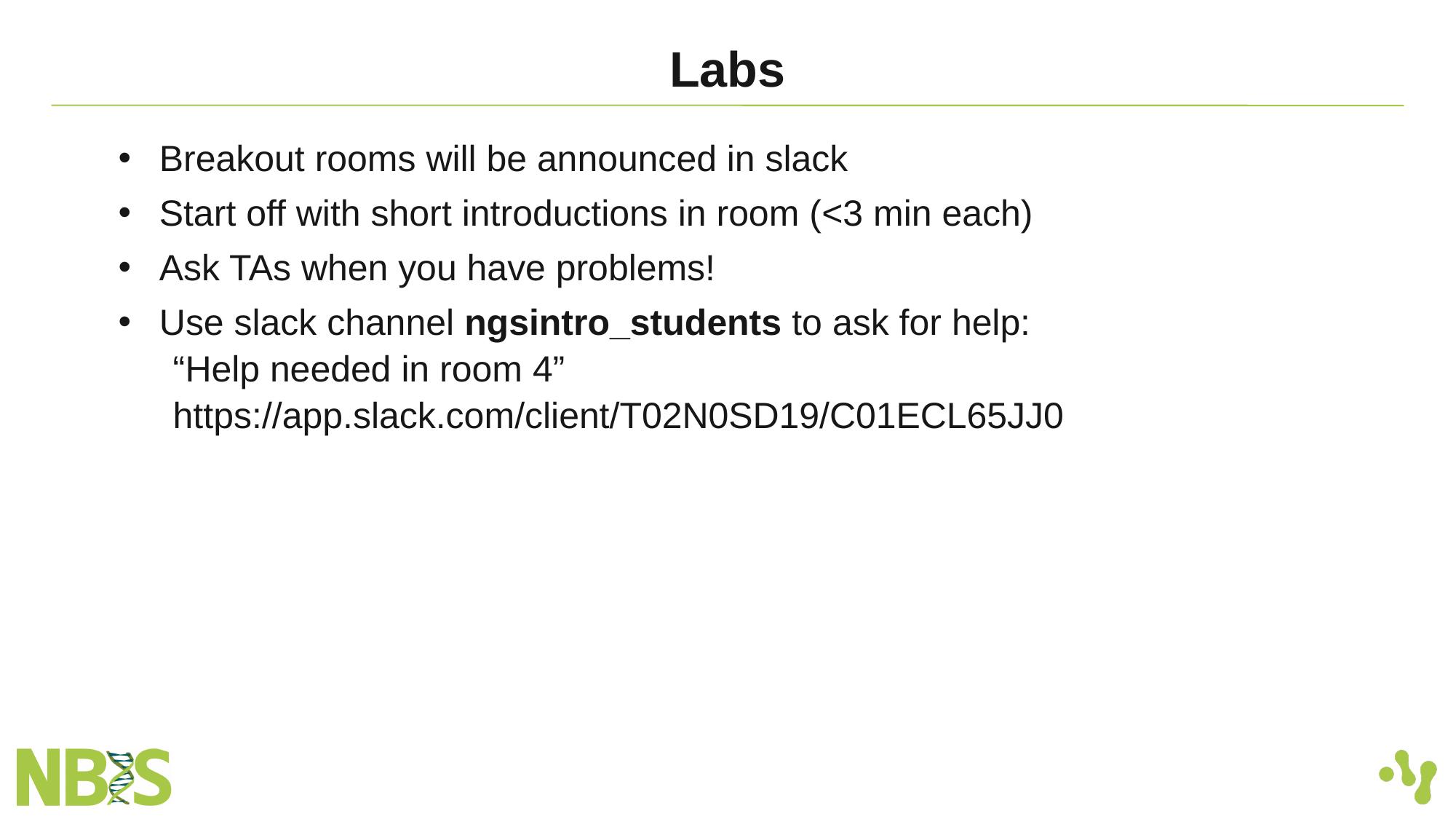

Labs
# Breakout rooms will be announced in slack
Start off with short introductions in room (<3 min each)
Ask TAs when you have problems!
Use slack channel ngsintro_students to ask for help:
“Help needed in room 4”
https://app.slack.com/client/T02N0SD19/C01ECL65JJ0